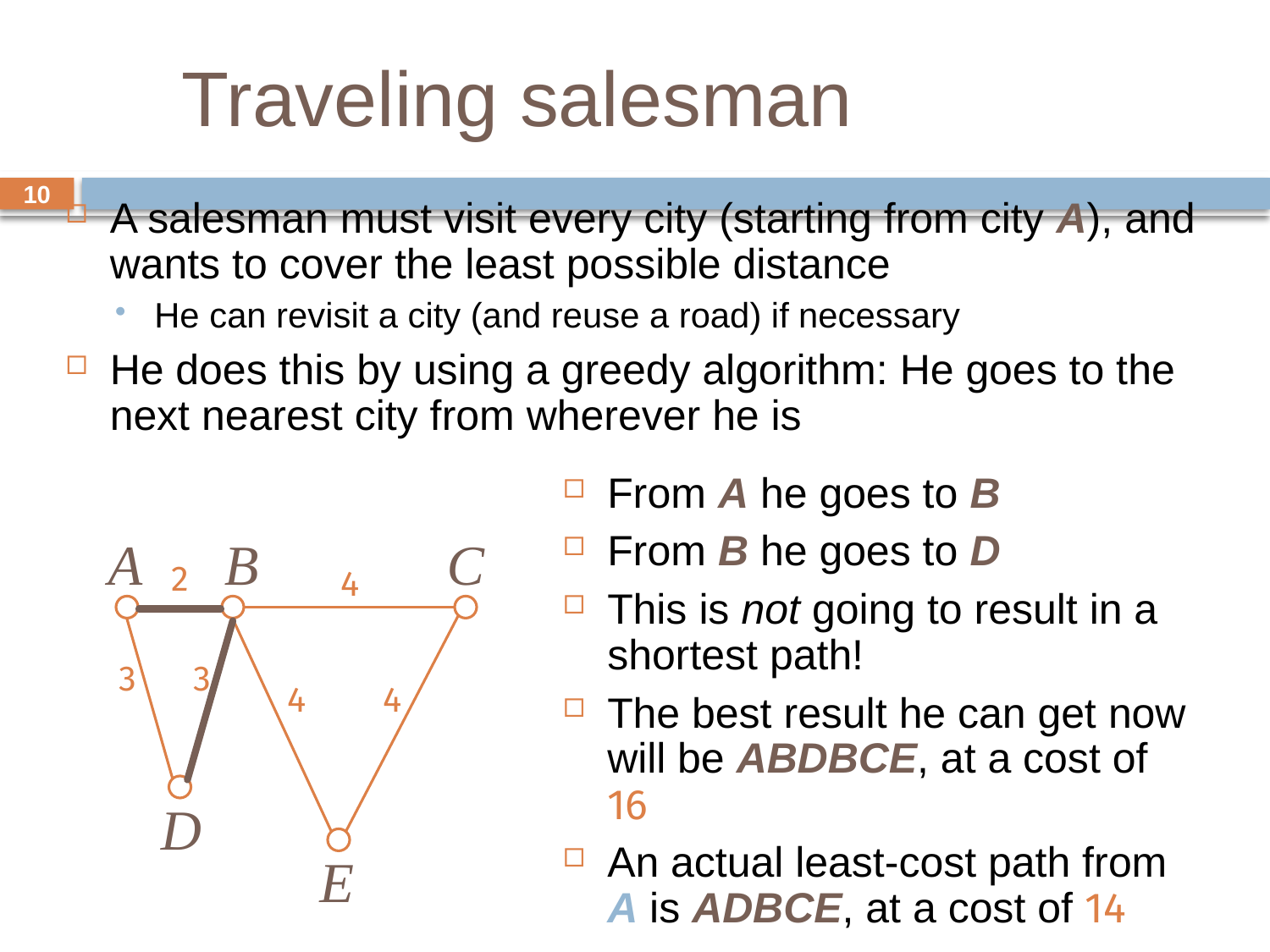

10
# Traveling salesman
A salesman must visit every city (starting from city A), and wants to cover the least possible distance
He can revisit a city (and reuse a road) if necessary
He does this by using a greedy algorithm: He goes to the next nearest city from wherever he is
From A he goes to B
From B he goes to D
This is not going to result in a shortest path!
The best result he can get now will be ABDBCE, at a cost of 16
An actual least-cost path from A is ADBCE, at a cost of 14
A
B
C
2
4

3
3
4
4

D

E